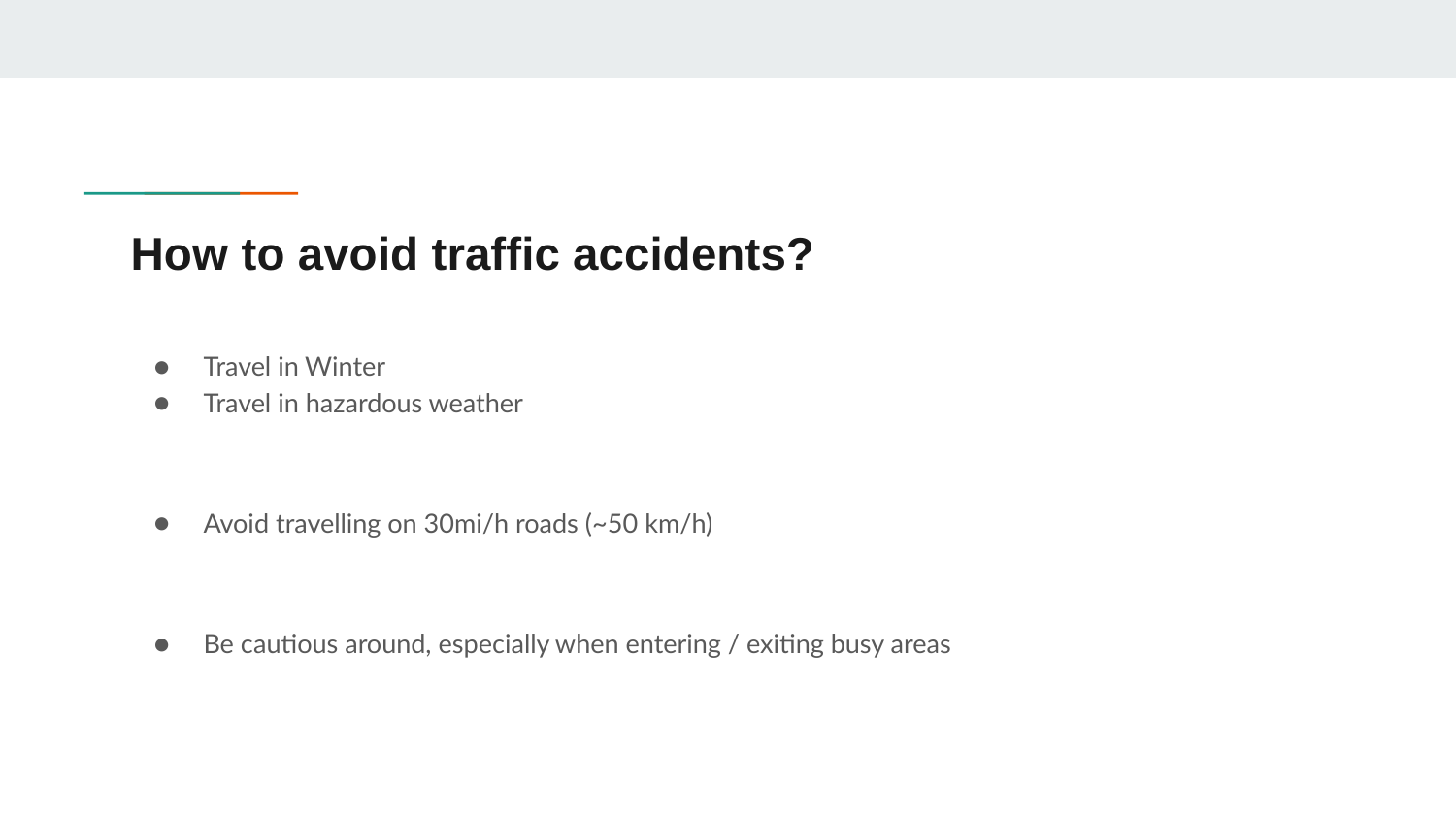

# How to avoid traffic accidents?
Travel in Winter
Travel in hazardous weather

Avoid travelling on 30mi/h roads (~50 km/h)

Be cautious around, especially when entering / exiting busy areas